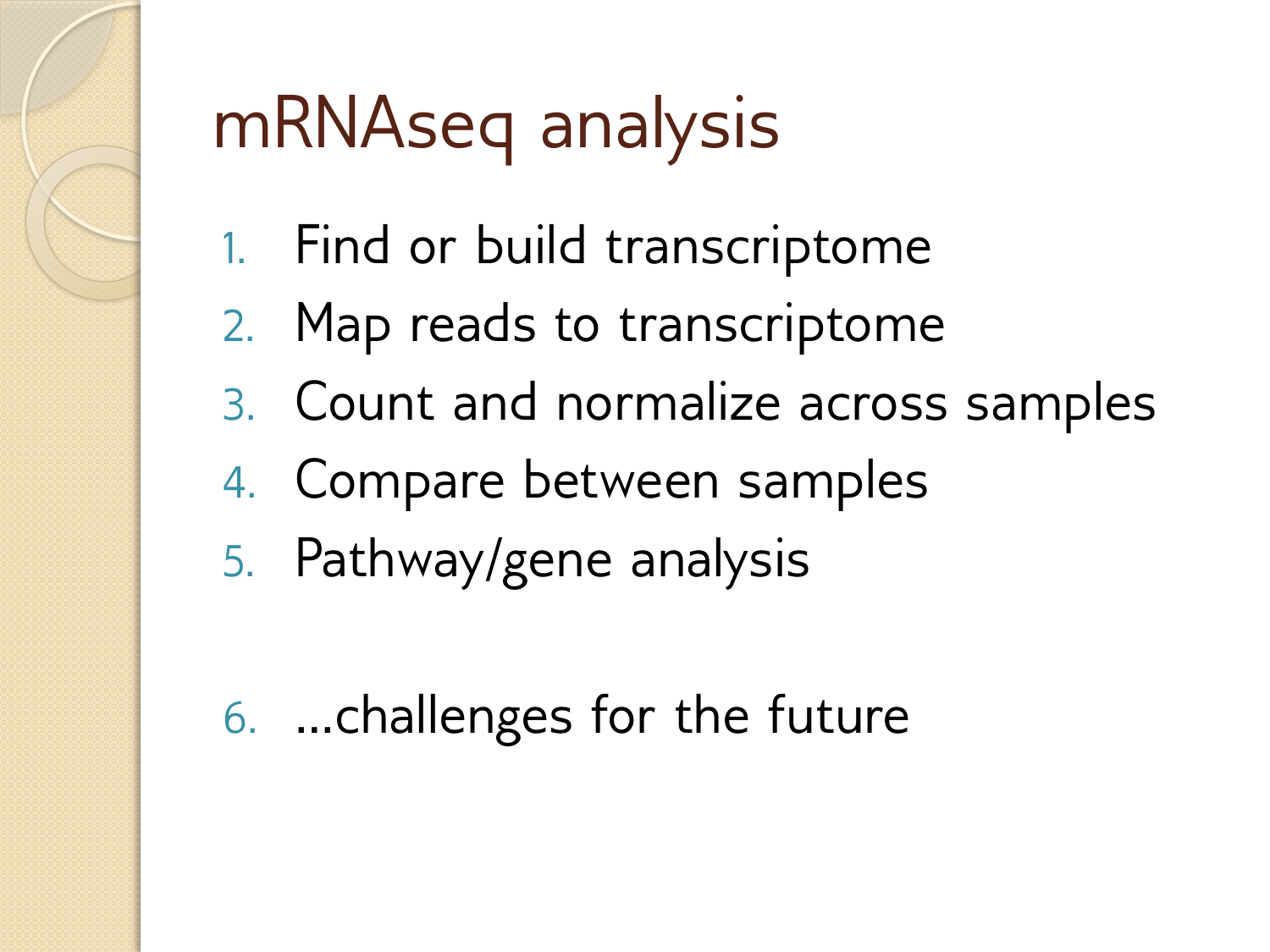

# mRNAseq analysis
Find or build transcriptome
Map reads to transcriptome
Count and normalize across samples
Compare between samples
Pathway/gene analysis

…challenges for the future